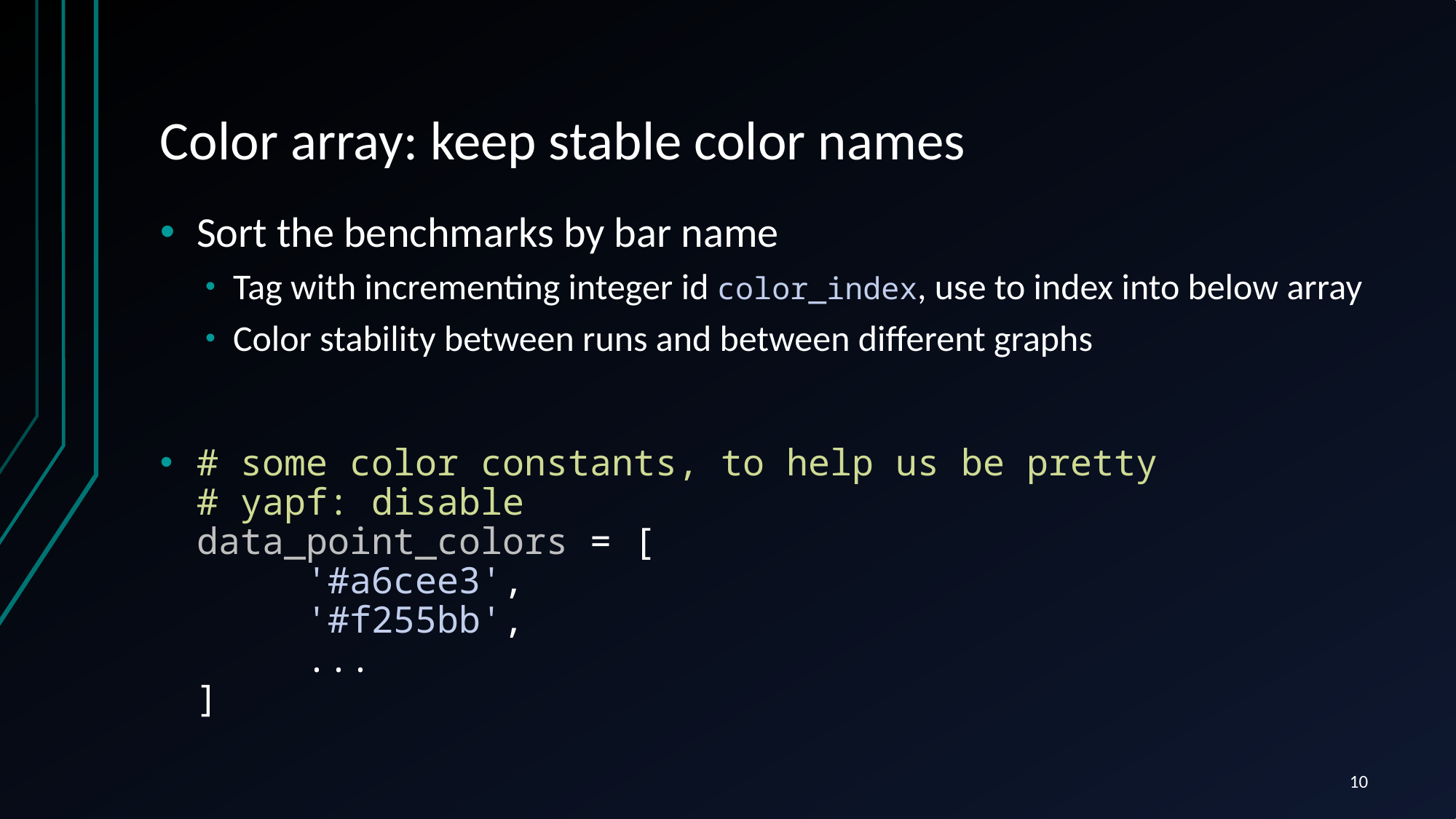

# Color array: keep stable color names
Sort the benchmarks by bar name
Tag with incrementing integer id color_index, use to index into below array
Color stability between runs and between different graphs

# some color constants, to help us be pretty # yapf: disable data_point_colors = [ '#a6cee3', '#f255bb', ... ]
10